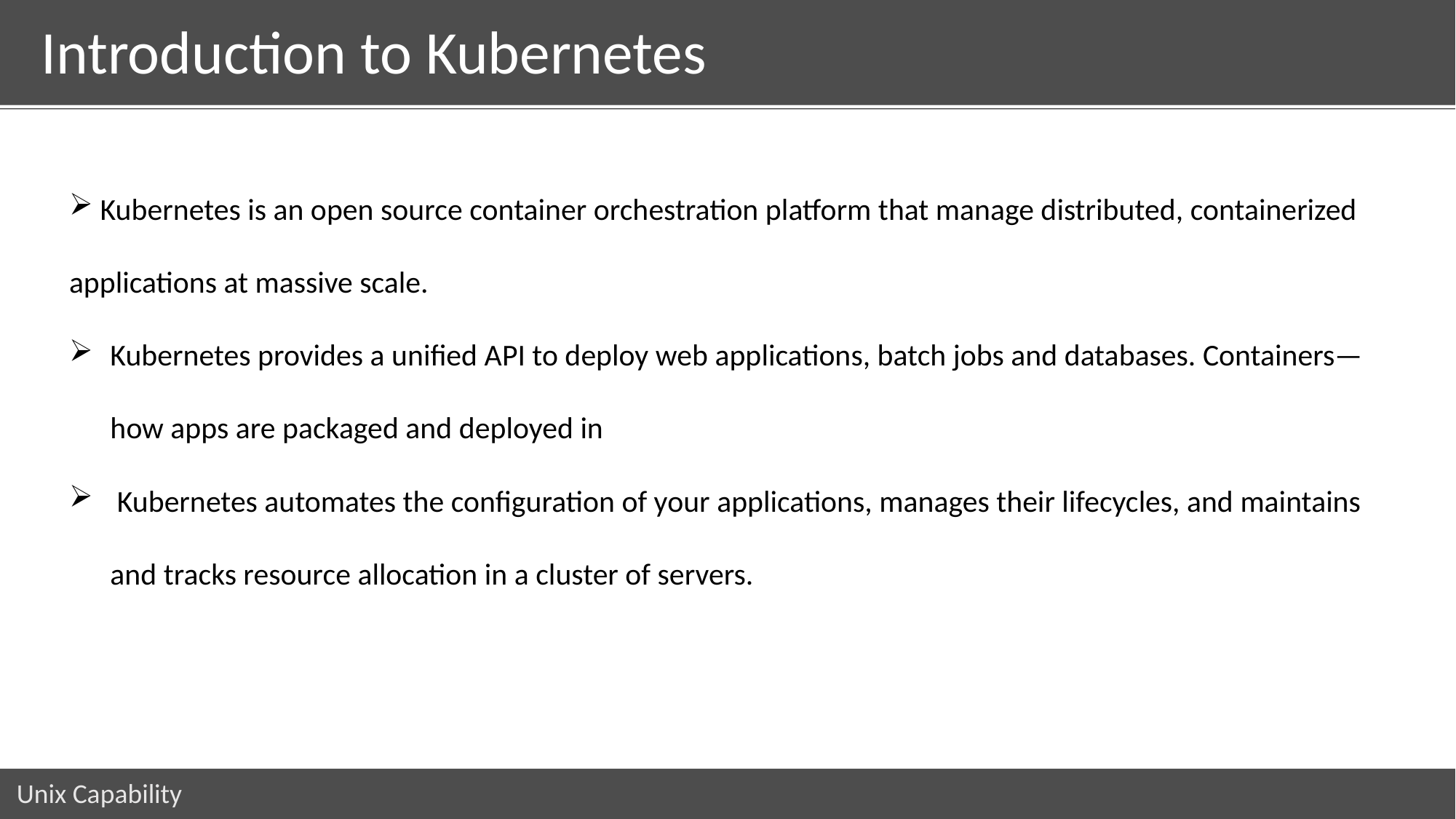

# Introduction to Kubernetes
 Kubernetes is an open source container orchestration platform that manage distributed, containerized applications at massive scale.
Kubernetes provides a unified API to deploy web applications, batch jobs and databases. Containers—how apps are packaged and deployed in
 Kubernetes automates the configuration of your applications, manages their lifecycles, and maintains and tracks resource allocation in a cluster of servers.